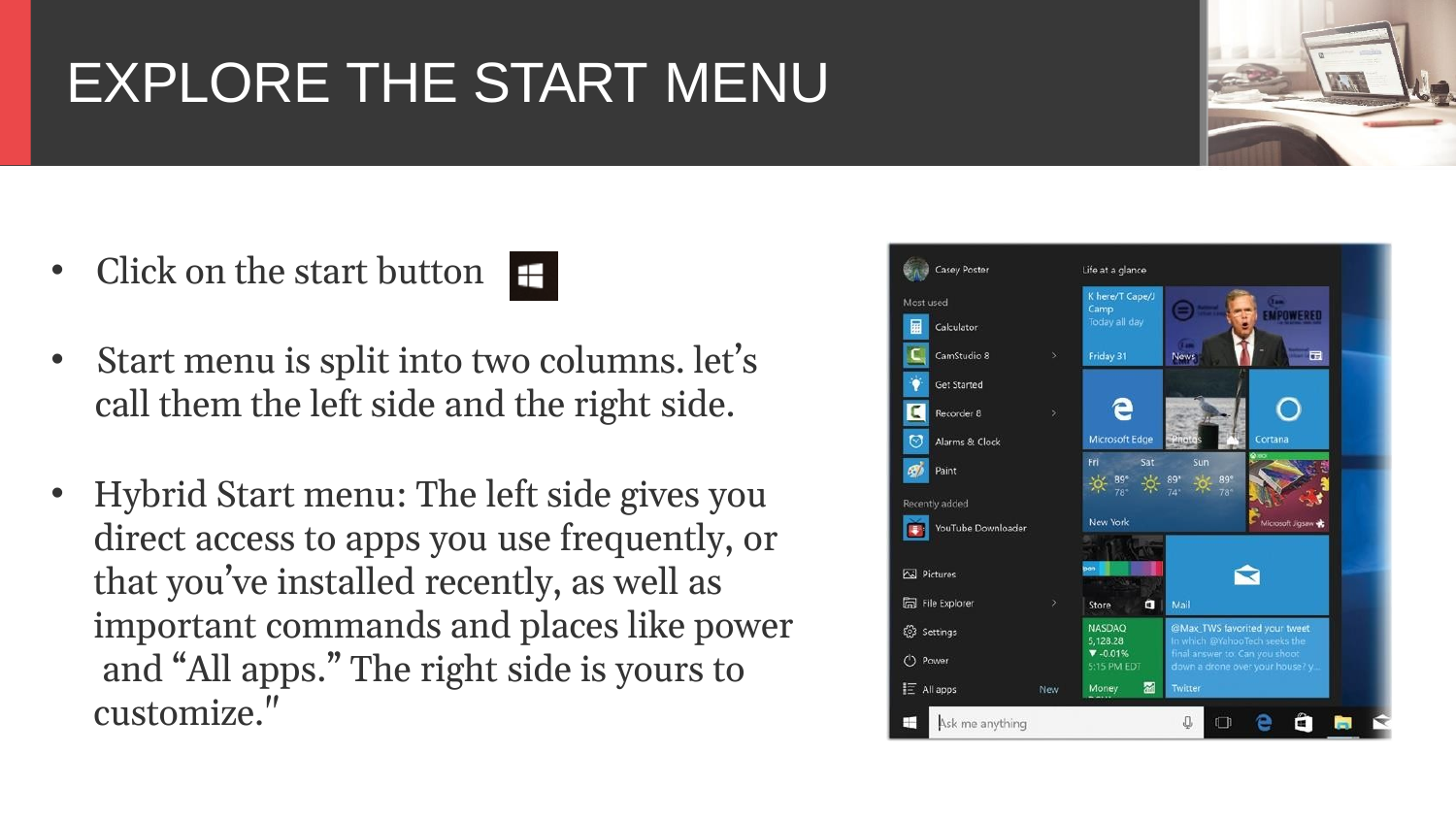

# EXPLORE THE START MENU

Click on the start button

Start menu is split into two columns. let’s
call them the left side and the right side.

Hybrid Start menu: The left side gives you  direct access to apps you use frequently, or  that you’ve installed recently, as well as  important commands and places like power  and “All apps.” The right side is yours to  customize."